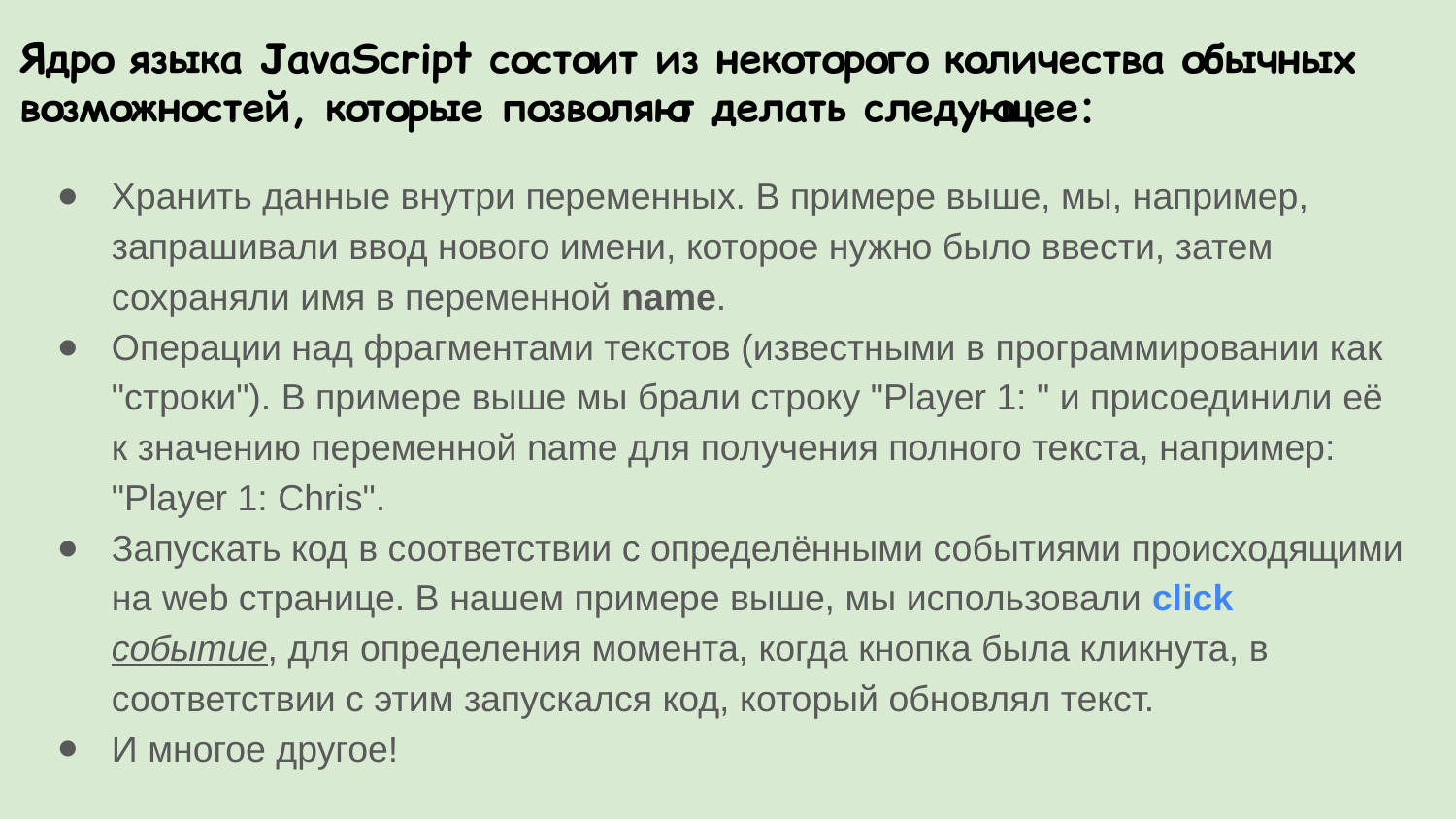

Ядро языка JavaScript состоит из некоторого количества обычных возможностей, которые позволяют делать следующее:
Хранить данные внутри переменных. В примере выше, мы, например, запрашивали ввод нового имени, которое нужно было ввести, затем сохраняли имя в переменной name.
Операции над фрагментами текстов (известными в программировании как "строки"). В примере выше мы брали строку "Player 1: " и присоединили её к значению переменной name для получения полного текста, например: "Player 1: Chris".
Запускать код в соответствии с определёнными событиями происходящими на web странице. В нашем примере выше, мы использовали click событие, для определения момента, когда кнопка была кликнута, в соответствии с этим запускался код, который обновлял текст.
И многое другое!